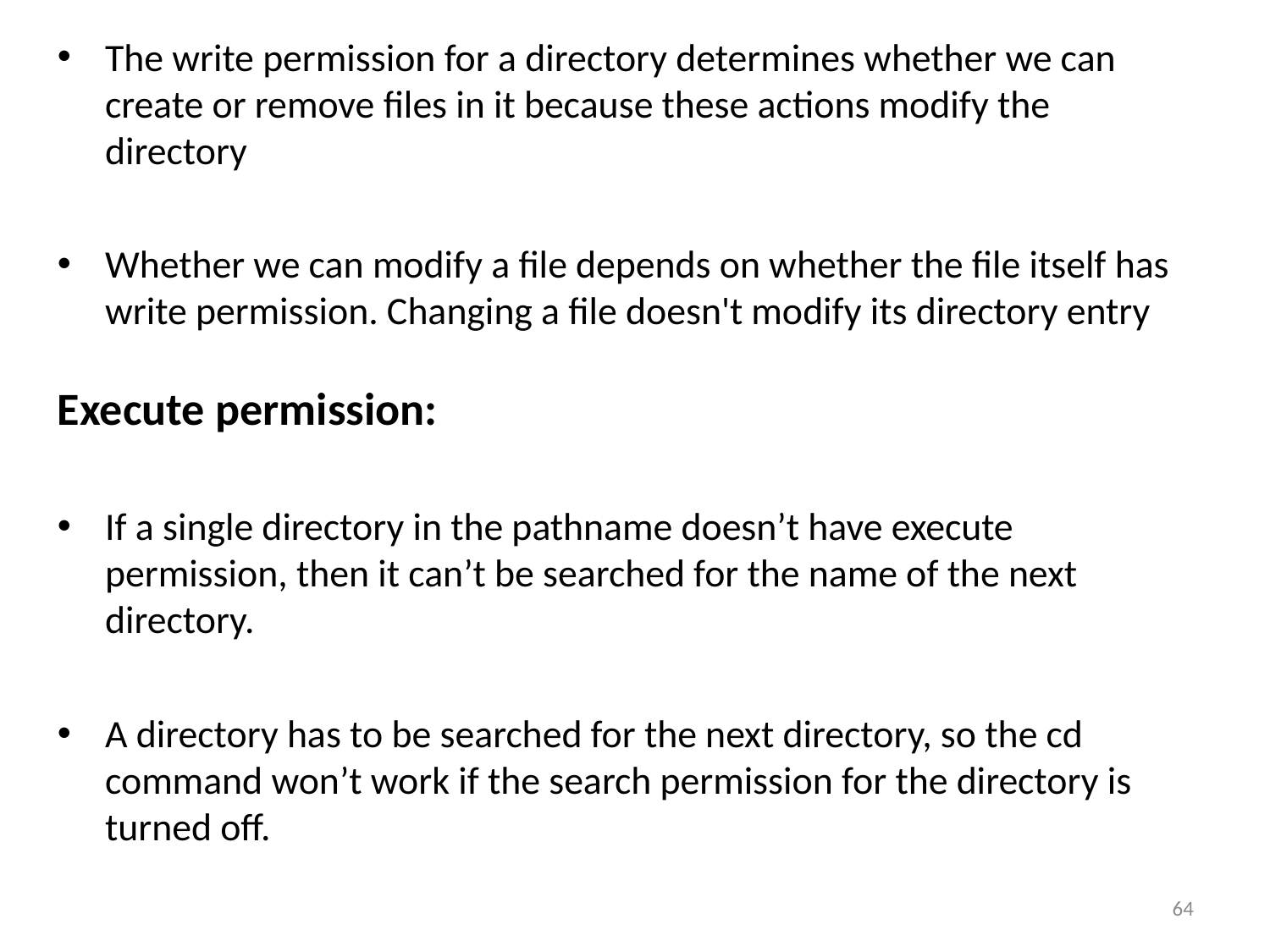

The write permission for a directory determines whether we can create or remove files in it because these actions modify the directory

Whether we can modify a file depends on whether the file itself has write permission. Changing a file doesn't modify its directory entry

Execute permission:

If a single directory in the pathname doesn’t have execute permission, then it can’t be searched for the name of the next directory.

A directory has to be searched for the next directory, so the cd command won’t work if the search permission for the directory is turned off.
64